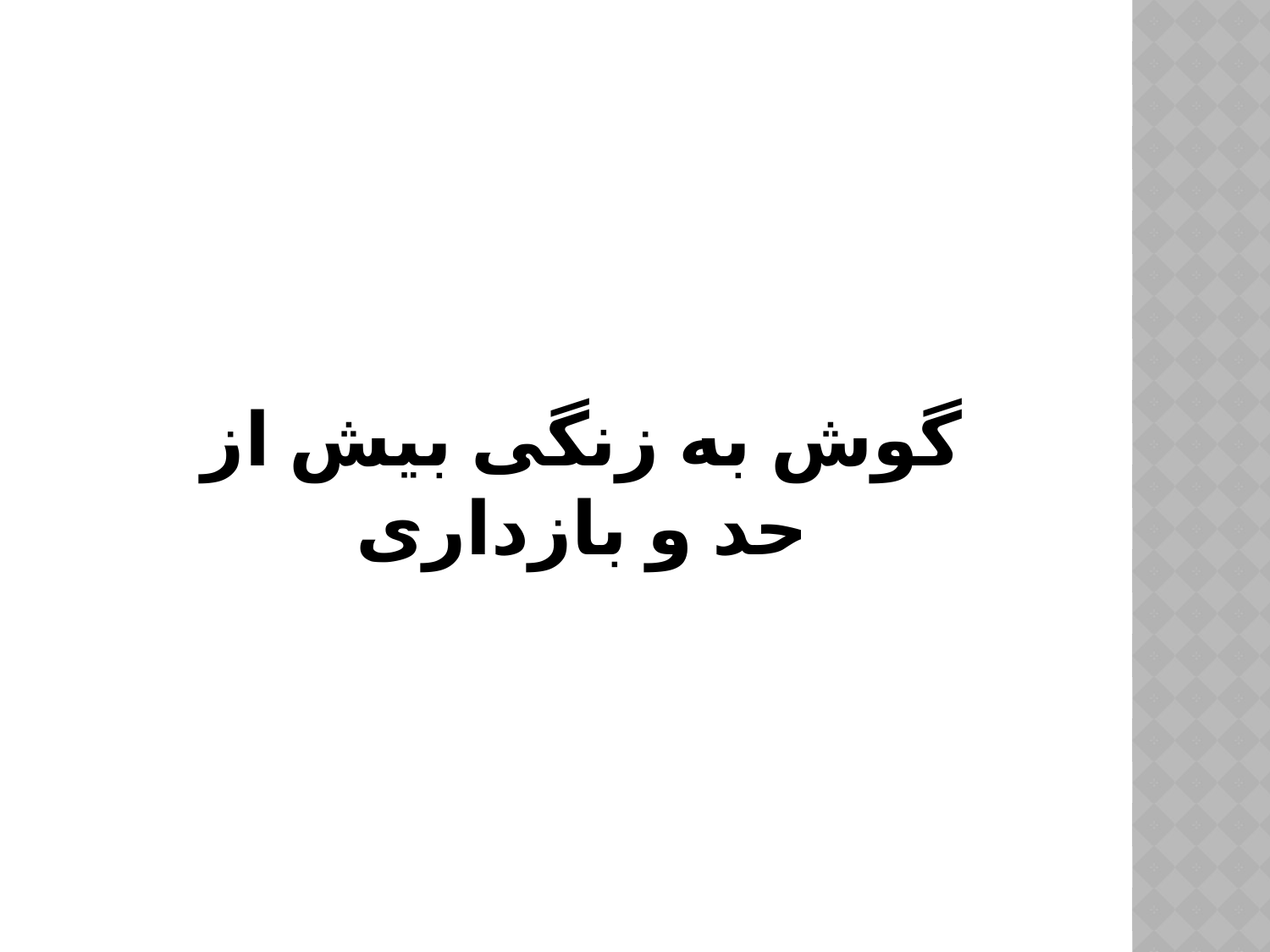

# گوش به زنگی بیش از حد و بازداری